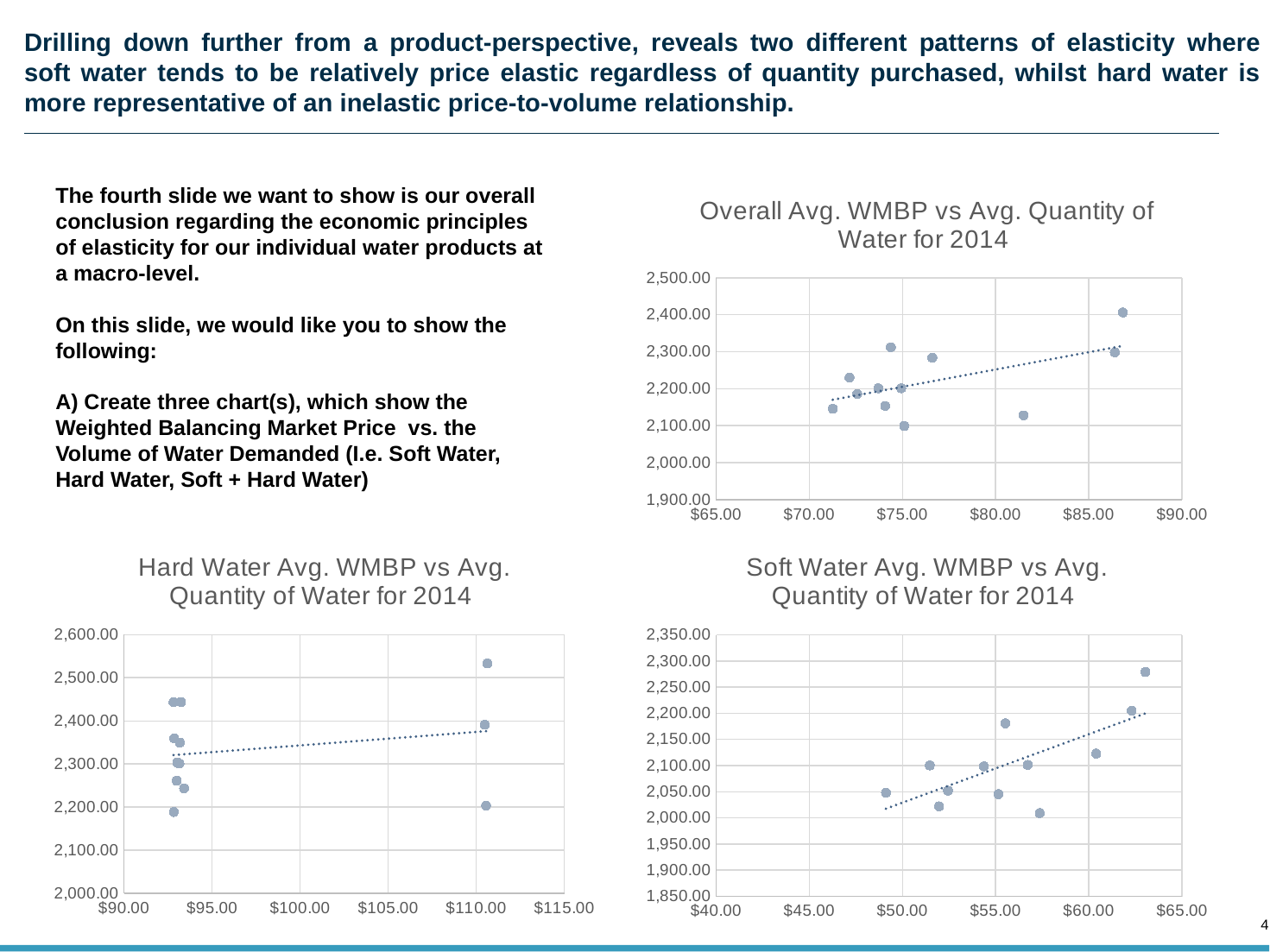

# Drilling down further from a product-perspective, reveals two different patterns of elasticity where soft water tends to be relatively price elastic regardless of quantity purchased, whilst hard water is more representative of an inelastic price-to-volume relationship.
The fourth slide we want to show is our overall conclusion regarding the economic principles of elasticity for our individual water products at a macro-level.

On this slide, we would like you to show the following:
A) Create three chart(s), which show the Weighted Balancing Market Price  vs. the Volume of Water Demanded (I.e. Soft Water, Hard Water, Soft + Hard Water)

### Chart: Overall Avg. WMBP vs Avg. Quantity of Water for 2014

| Category | Avg. Water Market Balancing Price (WMBP) |
|---|---|

### Chart: Soft Water Avg. WMBP vs Avg. Quantity of Water for 2014

| Category |  |
|---|---|

### Chart: Hard Water Avg. WMBP vs Avg. Quantity of Water for 2014

| Category |  |
|---|---|